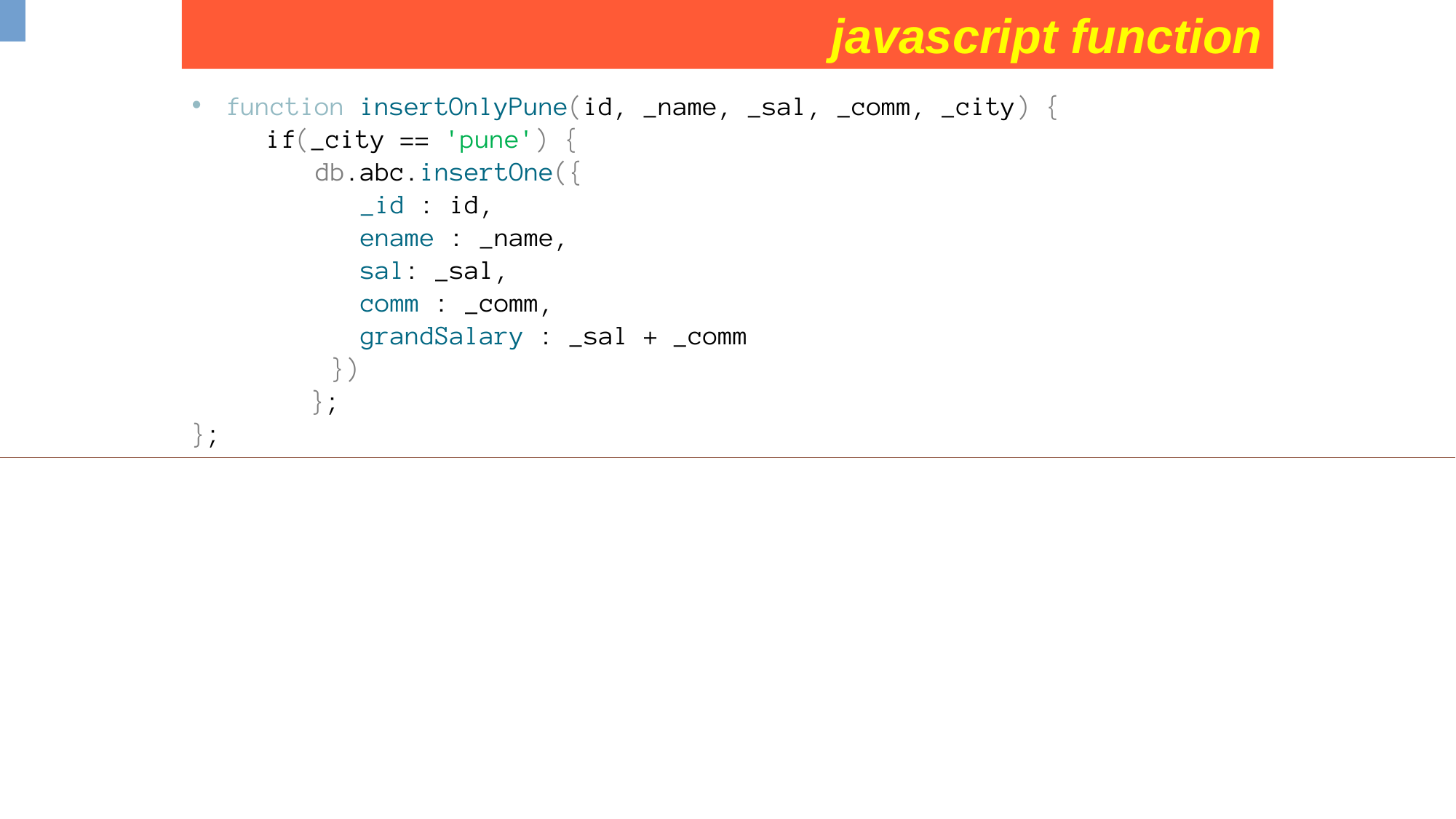

javascript function
function insertOnlyPune(id, _name, _sal, _comm, _city) {
     if(_city == 'pune') {
	 db.abc.insertOne({
	    _id : id,
	    ename : _name,
	    sal: _sal,
	    comm : _comm,
	    grandSalary : _sal + _comm
	  })
        };
};